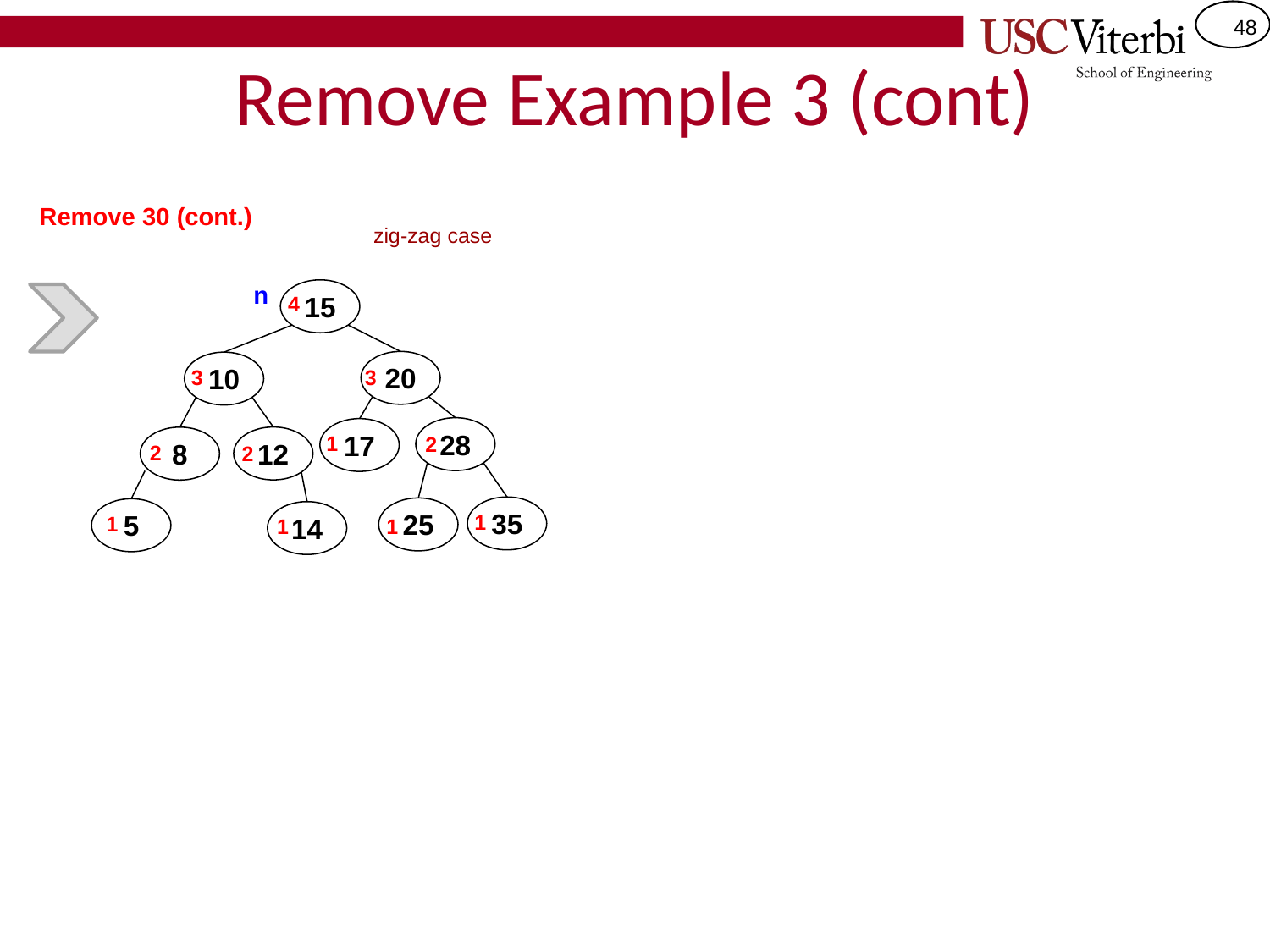

# Remove Example 3 (cont)
Remove 30 (cont.)
zig-zag case
n
15
4

20
10
3
3
28
17
1
2
12
8
2
2
35
25
5
14
1
1
1
1